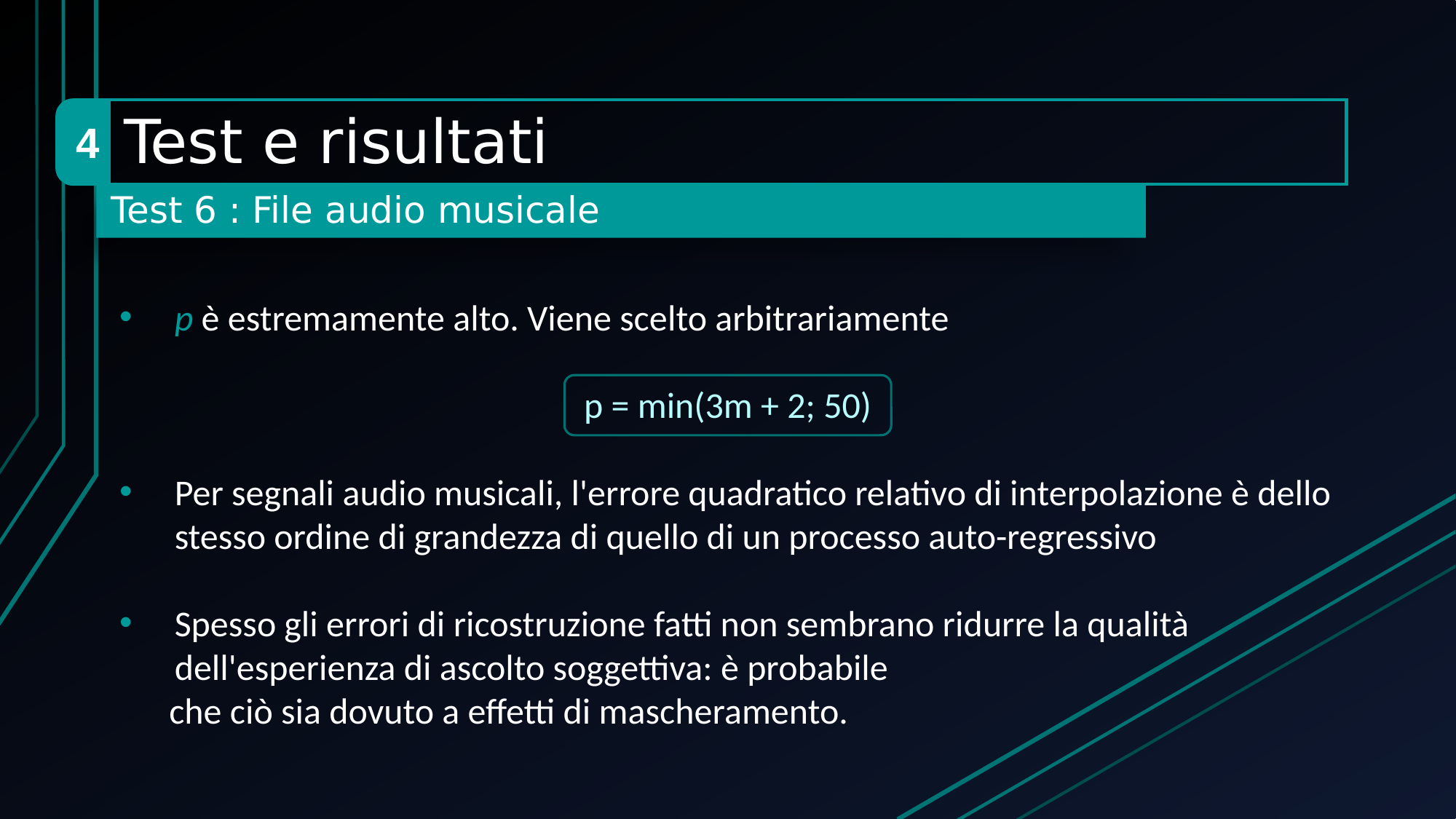

4

Test e risultati
Test 6 : File audio musicale
p è estremamente alto. Viene scelto arbitrariamente

p = min(3m + 2; 50)

Per segnali audio musicali, l'errore quadratico relativo di interpolazione è dello stesso ordine di grandezza di quello di un processo auto-regressivo

Spesso gli errori di ricostruzione fatti non sembrano ridurre la qualità dell'esperienza di ascolto soggettiva: è probabile
      che ciò sia dovuto a effetti di mascheramento.